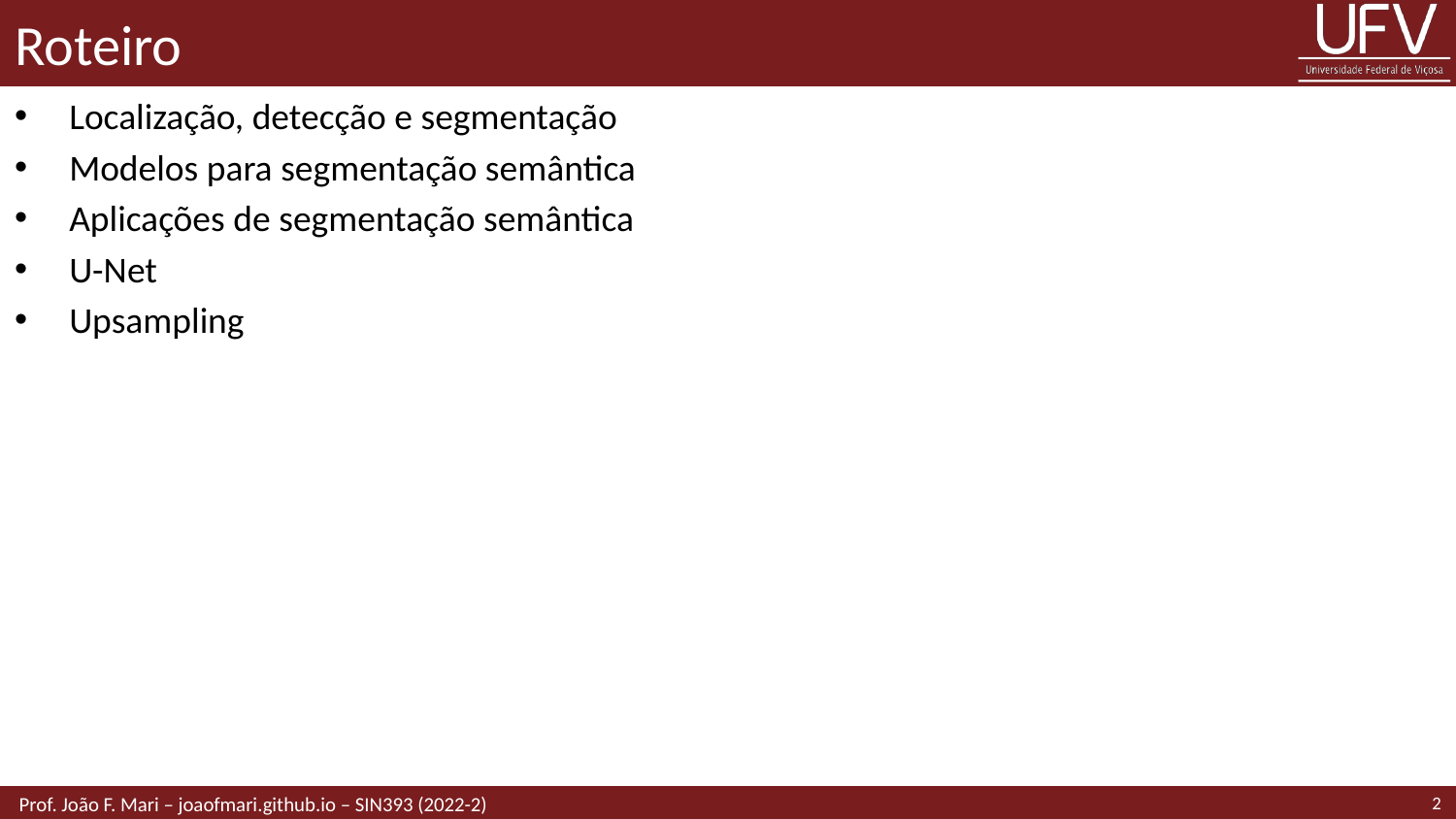

# Roteiro
Localização, detecção e segmentação
Modelos para segmentação semântica
Aplicações de segmentação semântica
U-Net
Upsampling
2
 Prof. João F. Mari – joaofmari.github.io – SIN393 (2022-2)